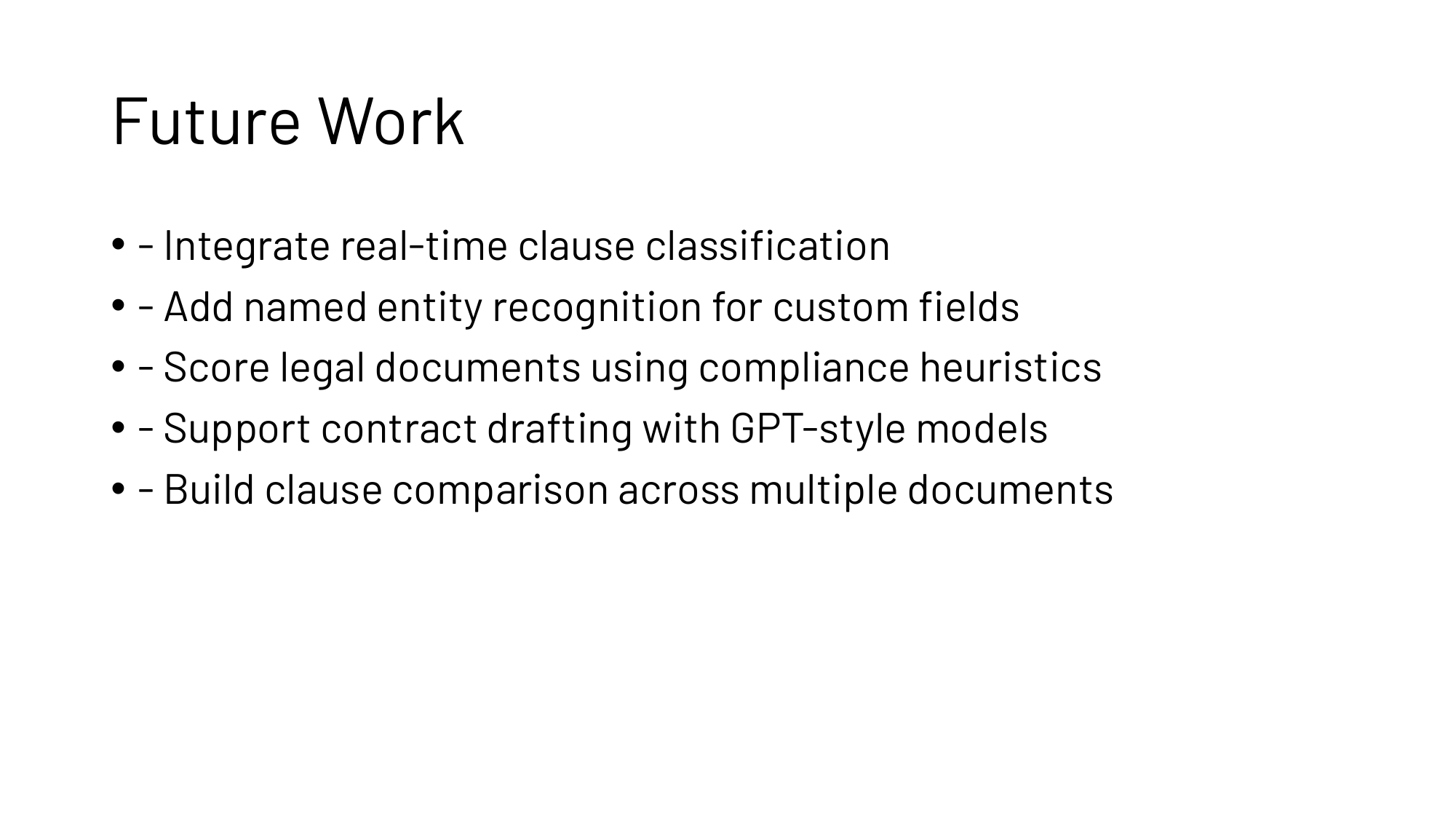

# Future Work
- Integrate real-time clause classification
- Add named entity recognition for custom fields
- Score legal documents using compliance heuristics
- Support contract drafting with GPT-style models
- Build clause comparison across multiple documents